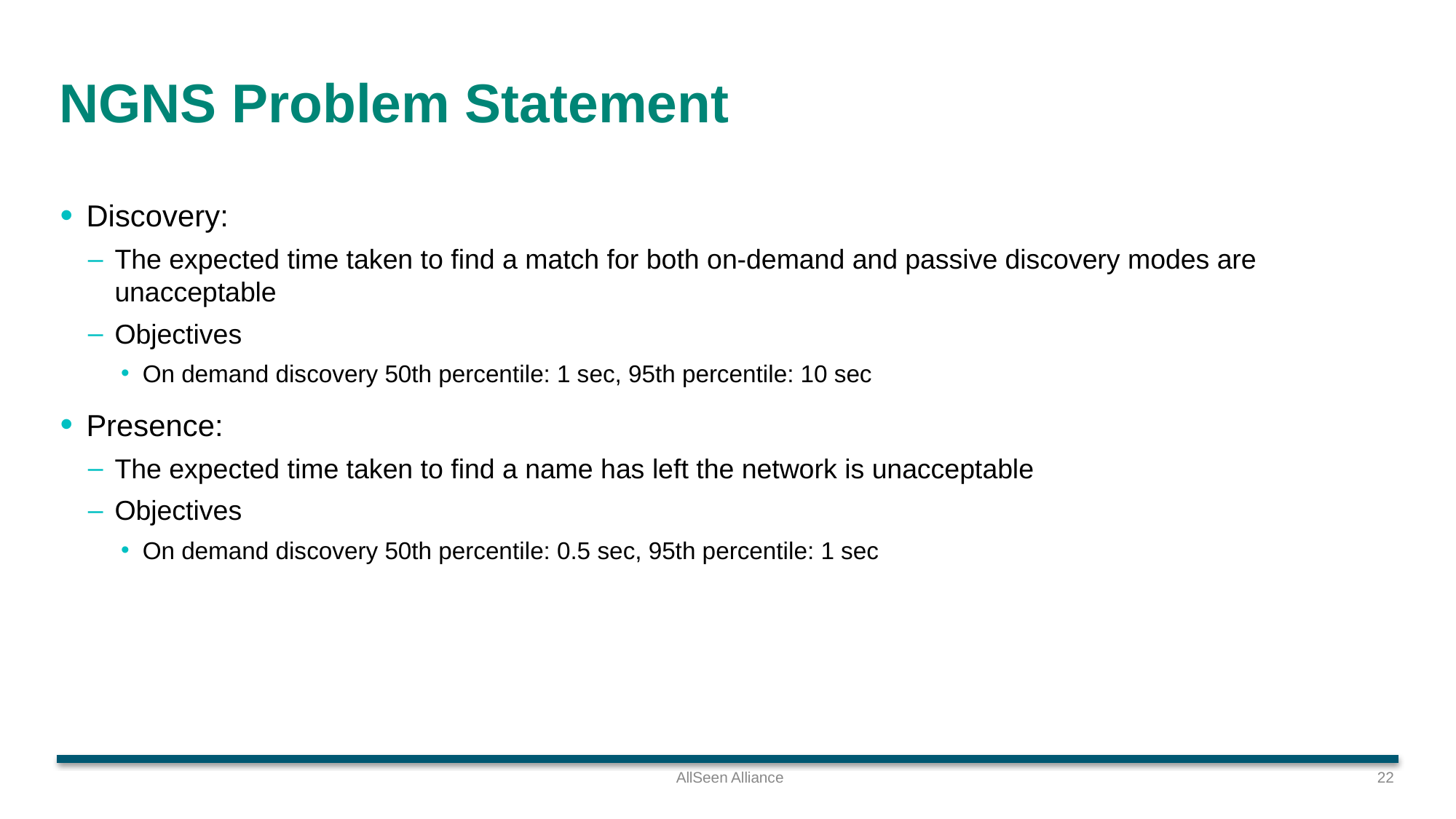

# NGNS Problem Statement
Discovery:
The expected time taken to find a match for both on-demand and passive discovery modes are unacceptable
Objectives
On demand discovery 50th percentile: 1 sec, 95th percentile: 10 sec
Presence:
The expected time taken to find a name has left the network is unacceptable
Objectives
On demand discovery 50th percentile: 0.5 sec, 95th percentile: 1 sec